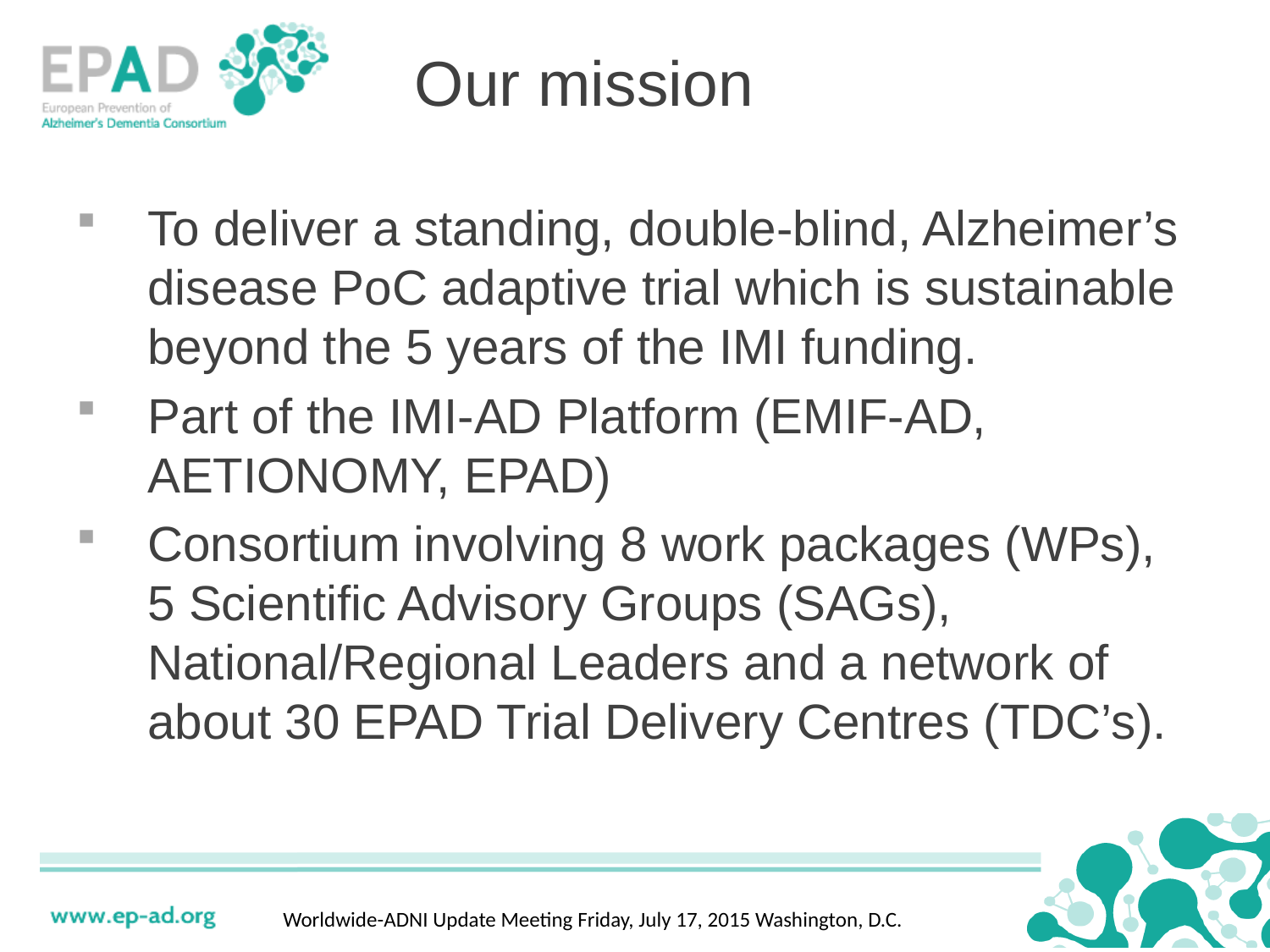

# Our mission
To deliver a standing, double-blind, Alzheimer’s disease PoC adaptive trial which is sustainable beyond the 5 years of the IMI funding.
Part of the IMI-AD Platform (EMIF-AD, AETIONOMY, EPAD)
Consortium involving 8 work packages (WPs), 5 Scientific Advisory Groups (SAGs), National/Regional Leaders and a network of about 30 EPAD Trial Delivery Centres (TDC’s).
Worldwide-ADNI Update Meeting Friday, July 17, 2015 Washington, D.C.